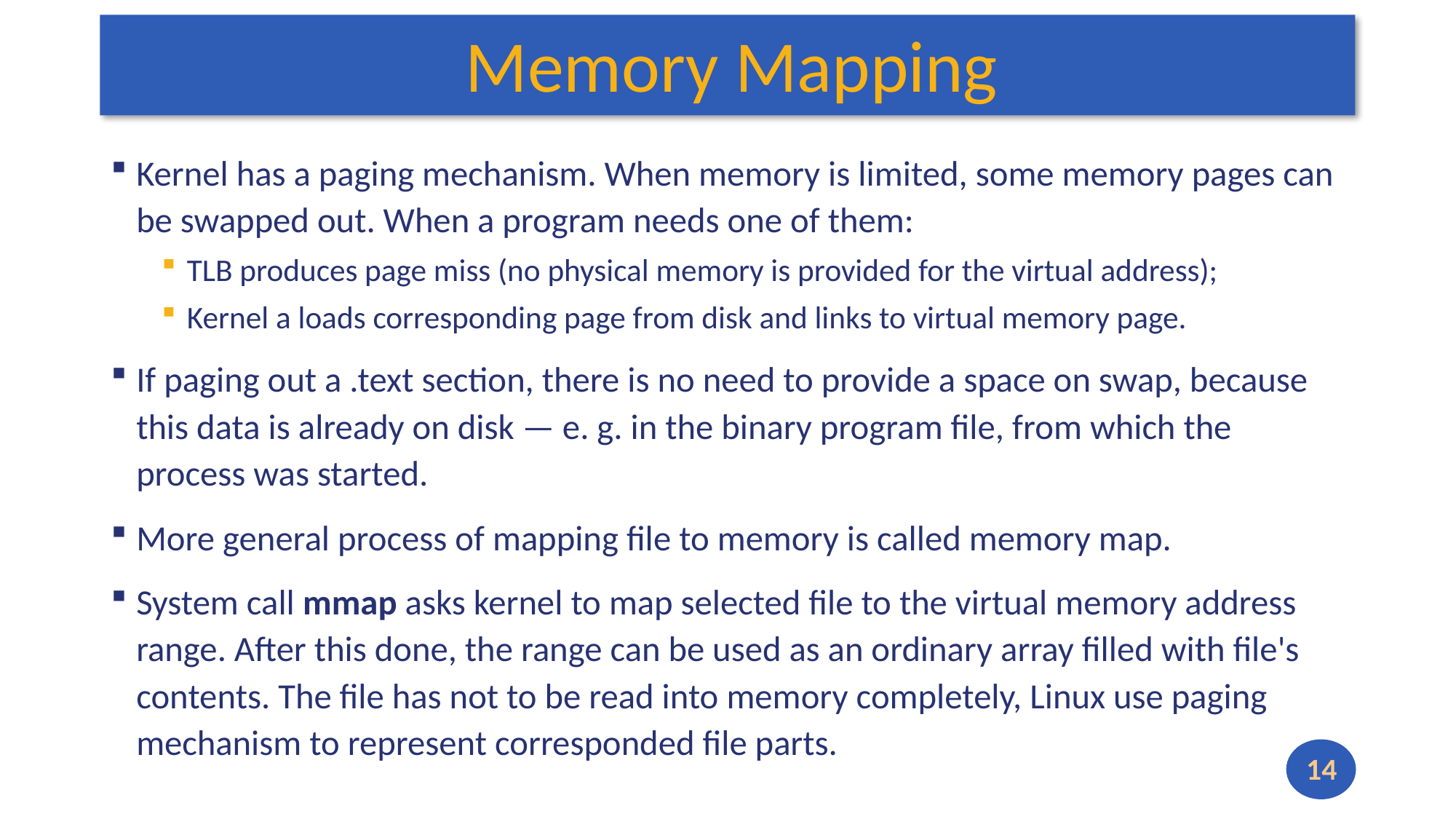

# Memory Mapping
Kernel has a paging mechanism. When memory is limited, some memory pages can be swapped out. When a program needs one of them:
TLB produces page miss (no physical memory is provided for the virtual address);
Kernel a loads corresponding page from disk and links to virtual memory page.
If paging out a .text section, there is no need to provide a space on swap, because this data is already on disk — e. g. in the binary program file, from which the process was started.
More general process of mapping file to memory is called memory map.
System call mmap asks kernel to map selected file to the virtual memory address range. After this done, the range can be used as an ordinary array filled with file's contents. The file has not to be read into memory completely, Linux use paging mechanism to represent corresponded file parts.
14